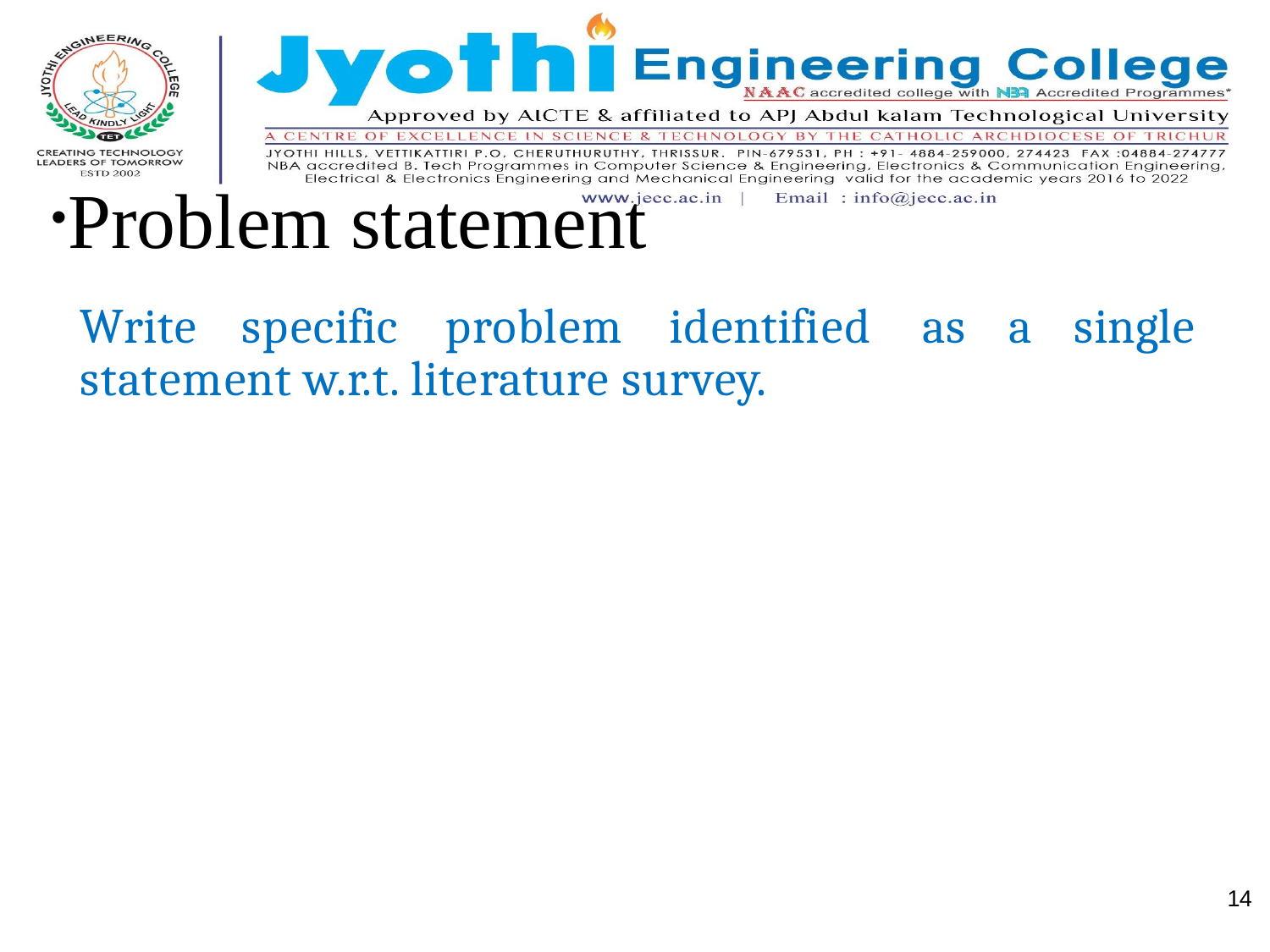

Problem statement
Write	specific	problem	identified	as	a	single statement w.r.t. literature survey.
14